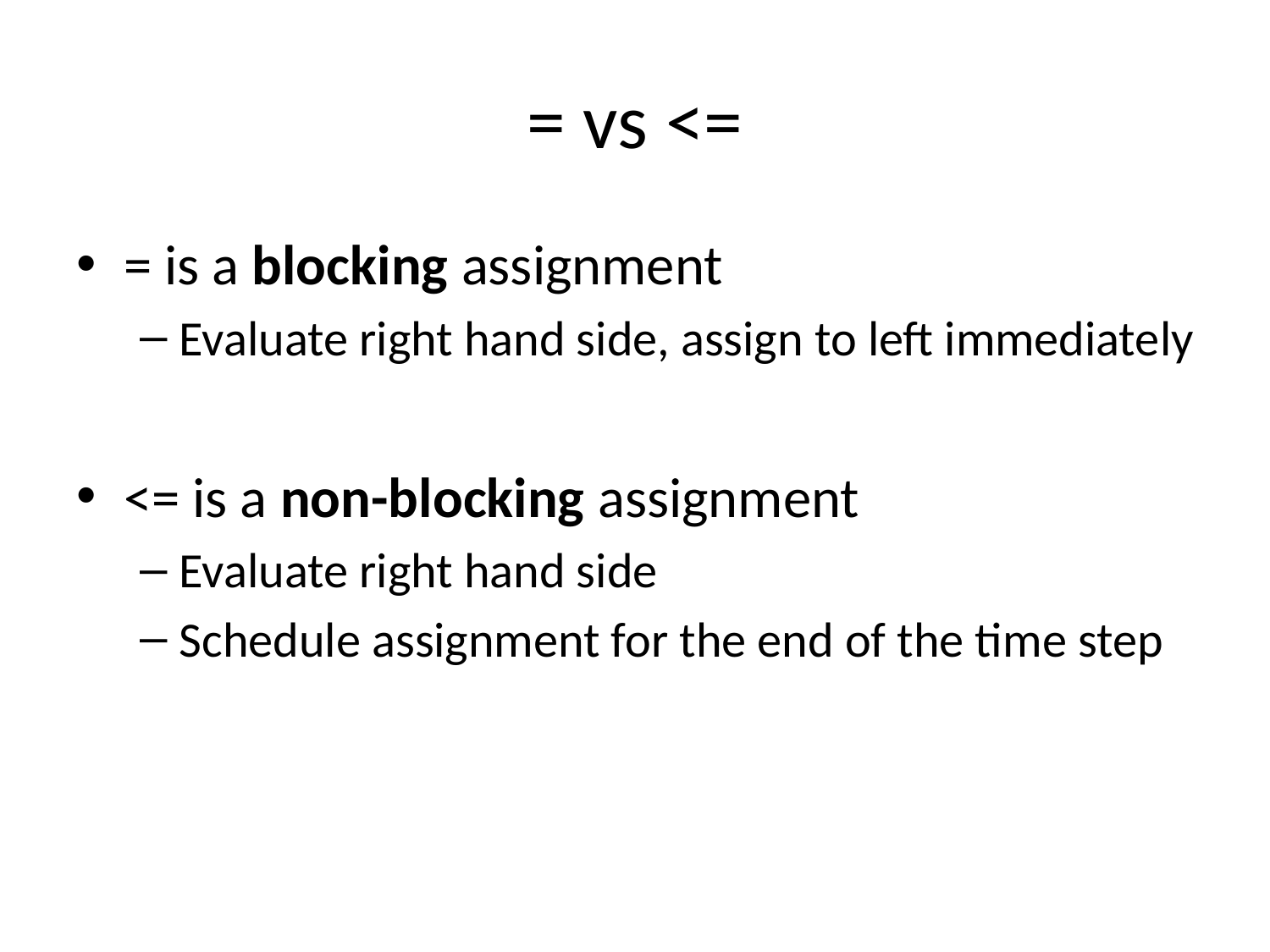

# = vs <=
= is a blocking assignment
Evaluate right hand side, assign to left immediately

<= is a non-blocking assignment
Evaluate right hand side
Schedule assignment for the end of the time step